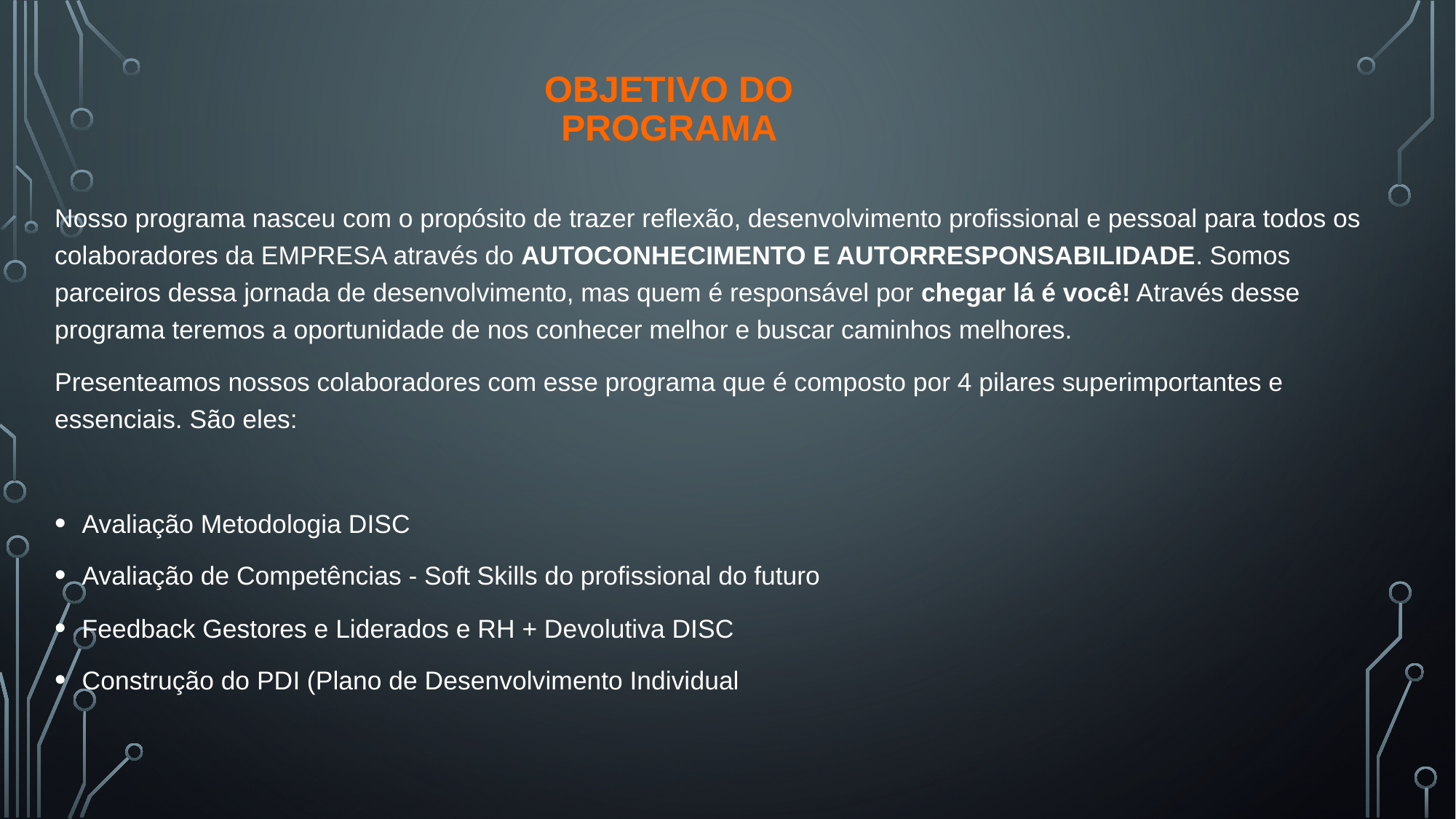

# Objetivo do Programa
Nosso programa nasceu com o propósito de trazer reflexão, desenvolvimento profissional e pessoal para todos os colaboradores da EMPRESA através do AUTOCONHECIMENTO E AUTORRESPONSABILIDADE. Somos parceiros dessa jornada de desenvolvimento, mas quem é responsável por chegar lá é você! Através desse programa teremos a oportunidade de nos conhecer melhor e buscar caminhos melhores.
Presenteamos nossos colaboradores com esse programa que é composto por 4 pilares superimportantes e essenciais. São eles:

Avaliação Metodologia DISC
Avaliação de Competências - Soft Skills do profissional do futuro
Feedback Gestores e Liderados e RH + Devolutiva DISC
Construção do PDI (Plano de Desenvolvimento Individual